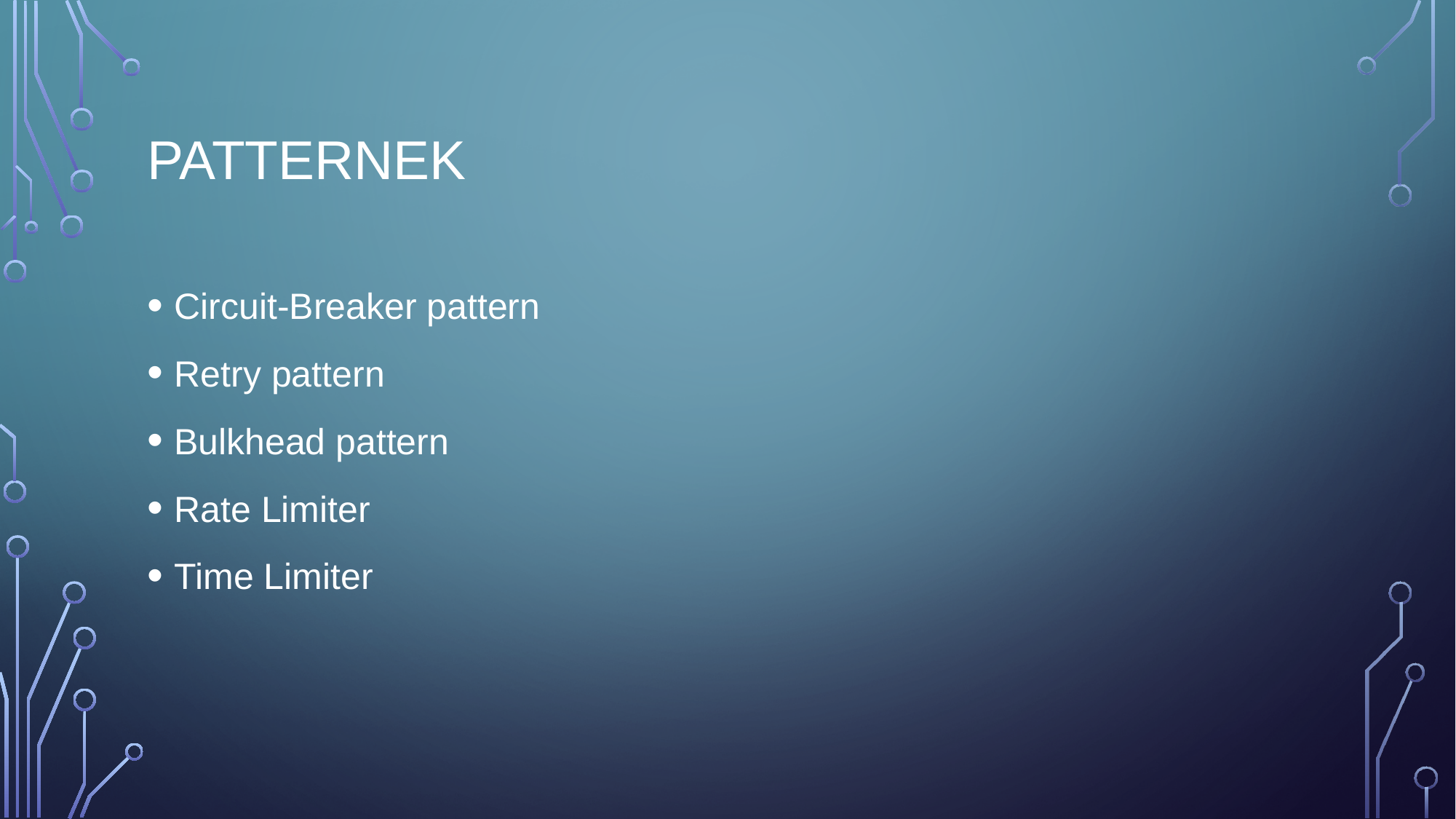

# PAtternek
Circuit-Breaker pattern
Retry pattern
Bulkhead pattern
Rate Limiter
Time Limiter